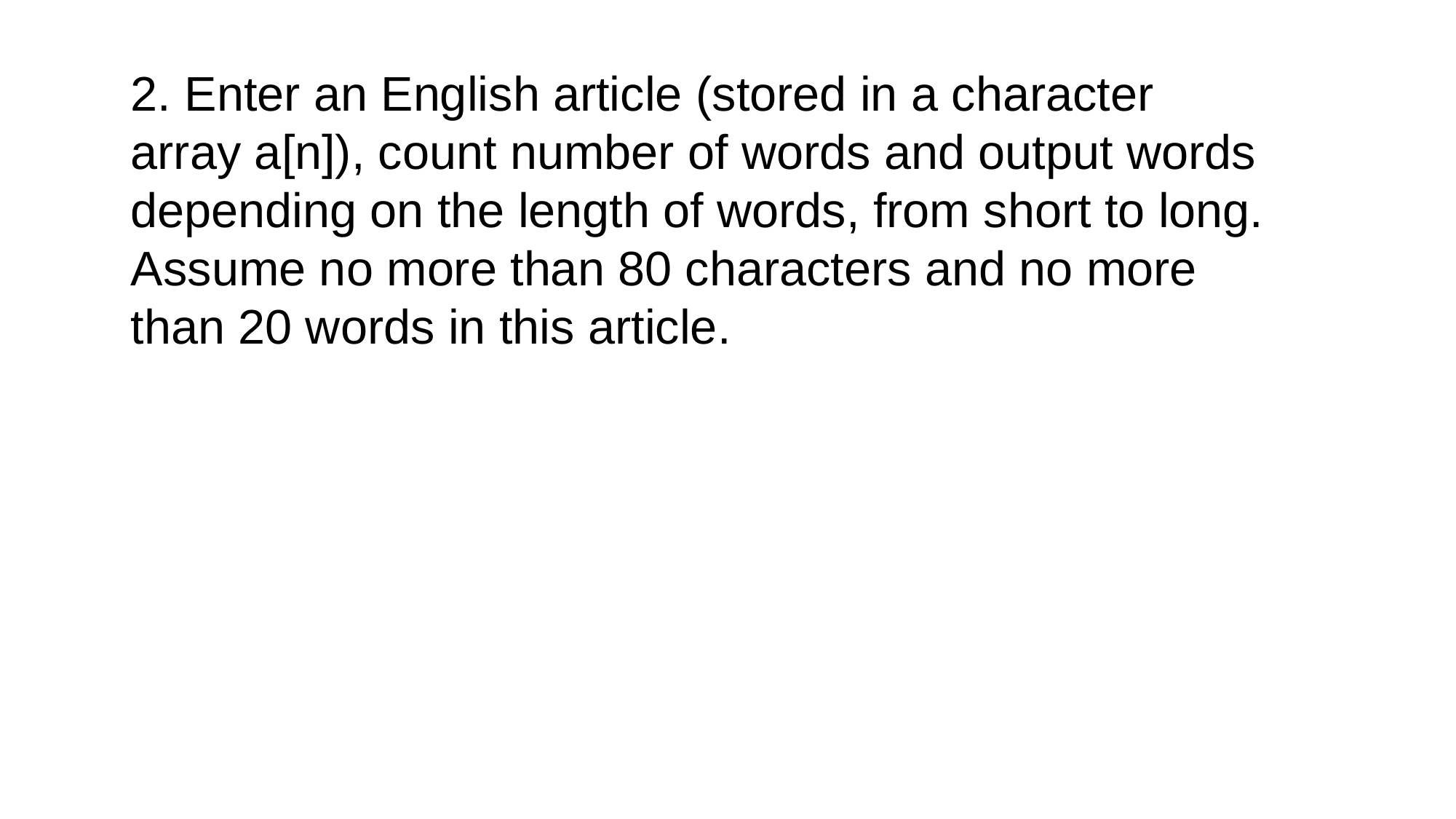

2. Enter an English article (stored in a character array a[n]), count number of words and output words depending on the length of words, from short to long. Assume no more than 80 characters and no more than 20 words in this article.